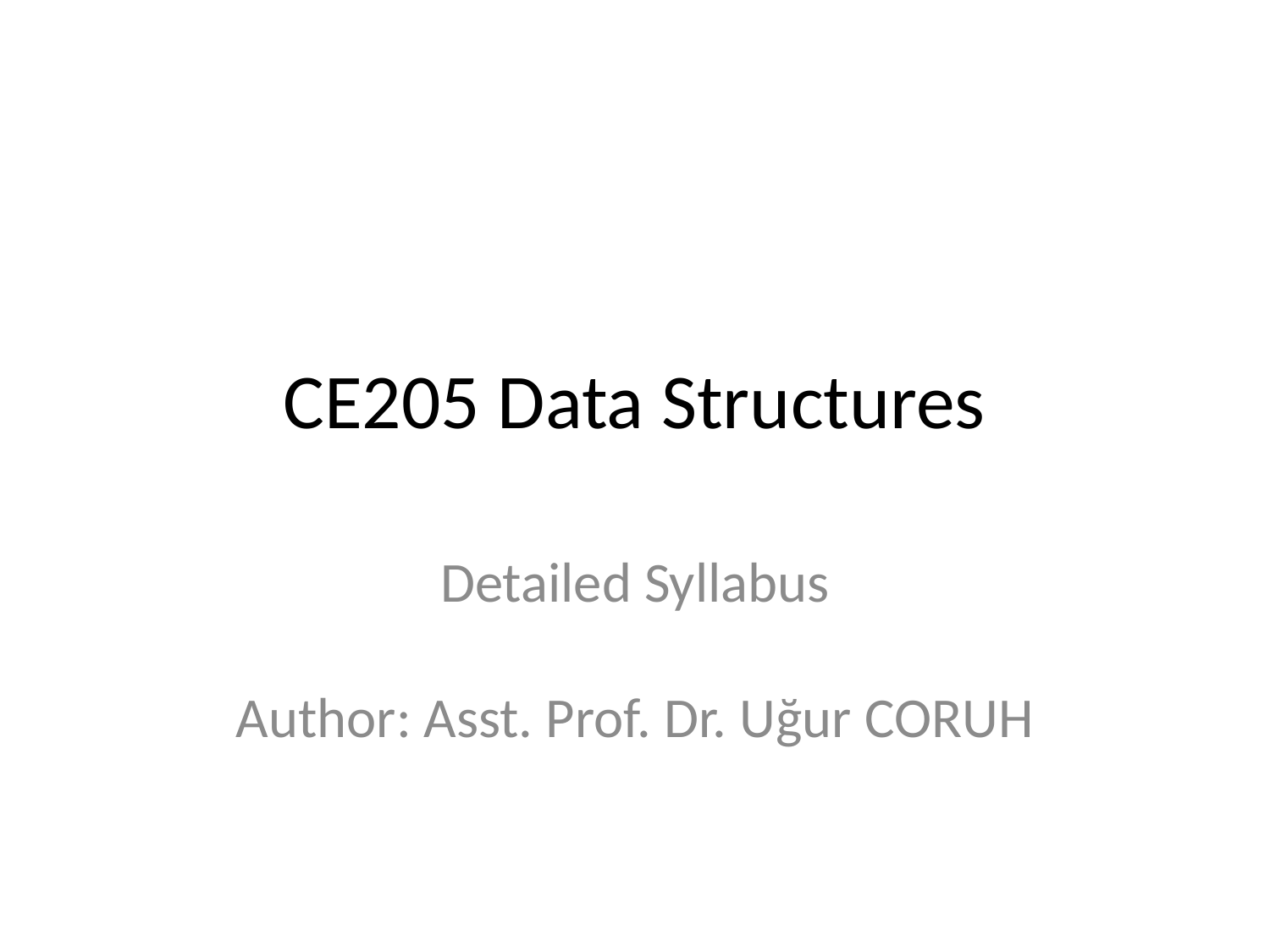

# CE205 Data Structures
Detailed Syllabus
Author: Asst. Prof. Dr. Uğur CORUH